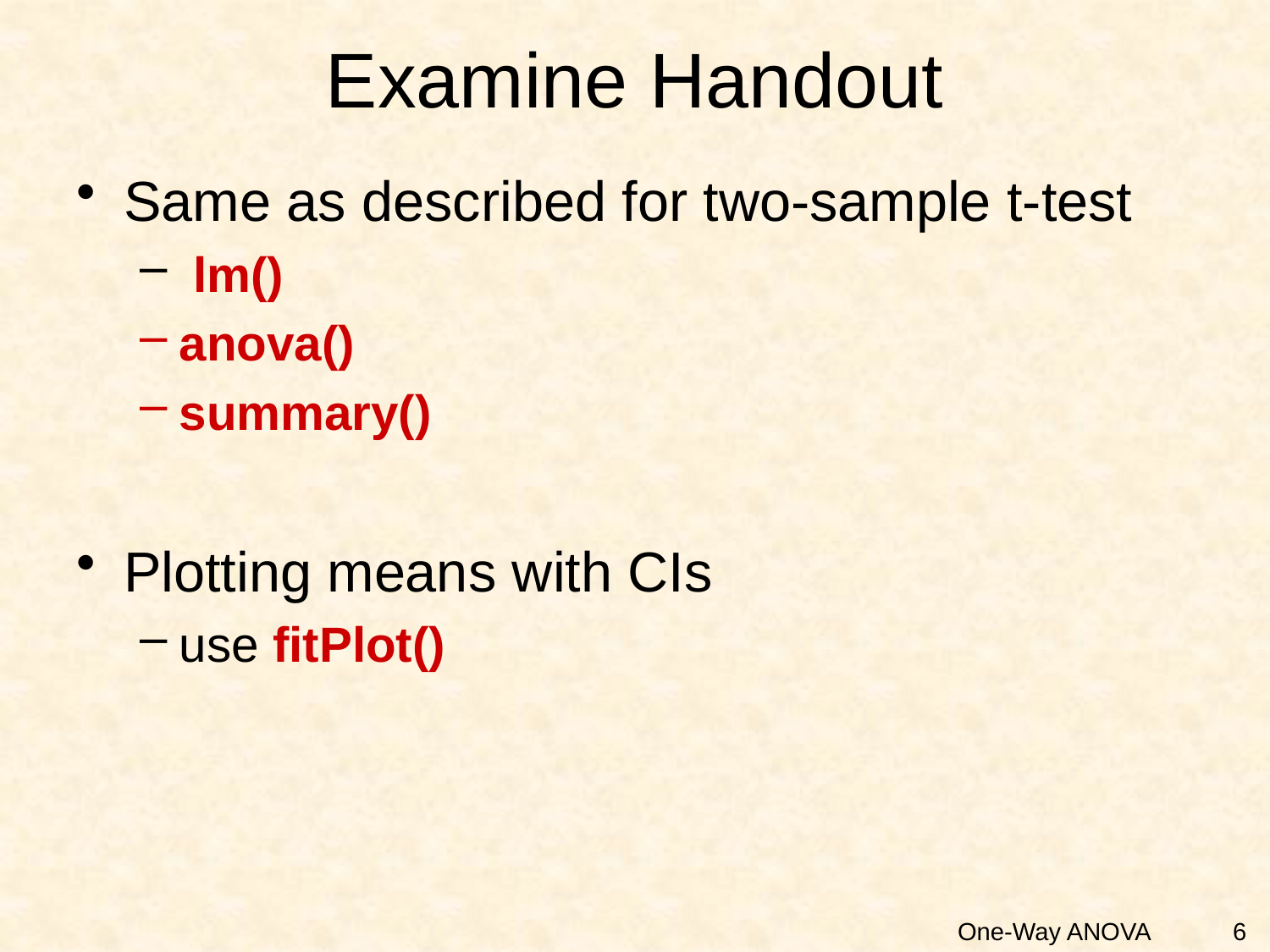

# Examine Handout
Same as described for two-sample t-test
 lm()
anova()
summary()

Plotting means with CIs
use fitPlot()
6
One-Way ANOVA